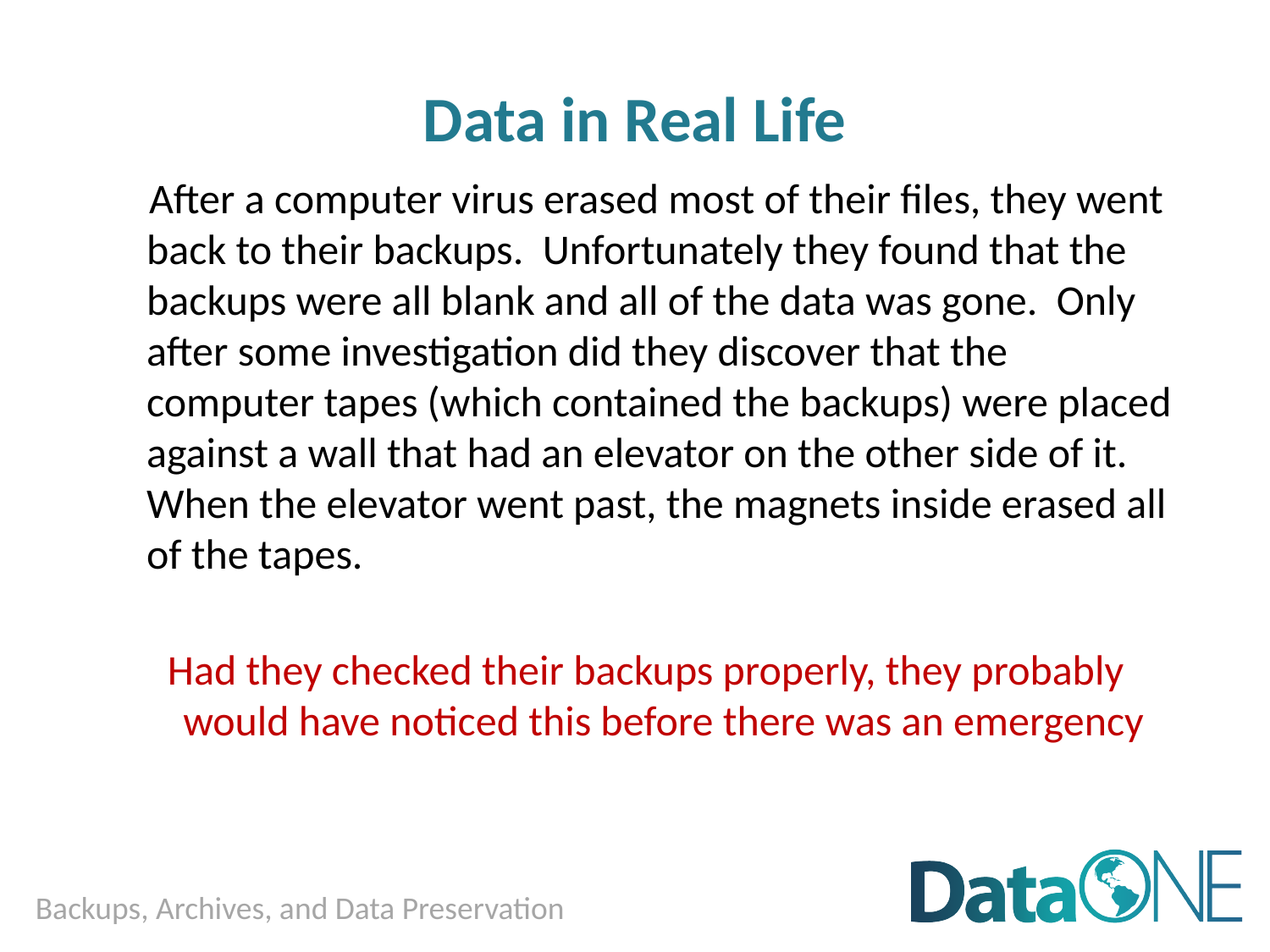

# Data in Real Life
    After a computer virus erased most of their files, they went back to their backups.  Unfortunately they found that the backups were all blank and all of the data was gone.  Only after some investigation did they discover that the computer tapes (which contained the backups) were placed against a wall that had an elevator on the other side of it.  When the elevator went past, the magnets inside erased all of the tapes.

Had they checked their backups properly, they probably would have noticed this before there was an emergency